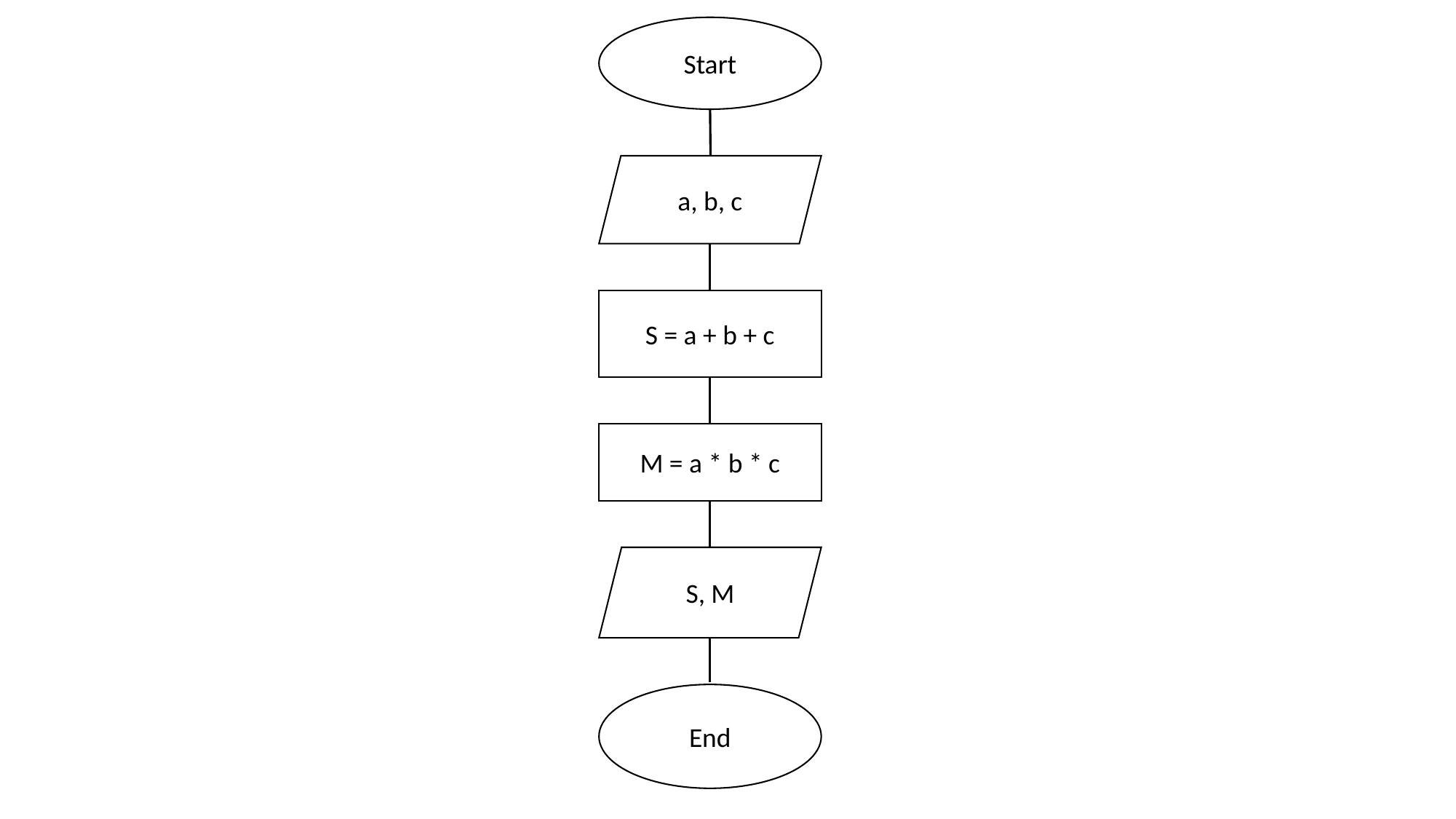

Start
a, b, c
S = a + b + c
M = a * b * c
S, M
End